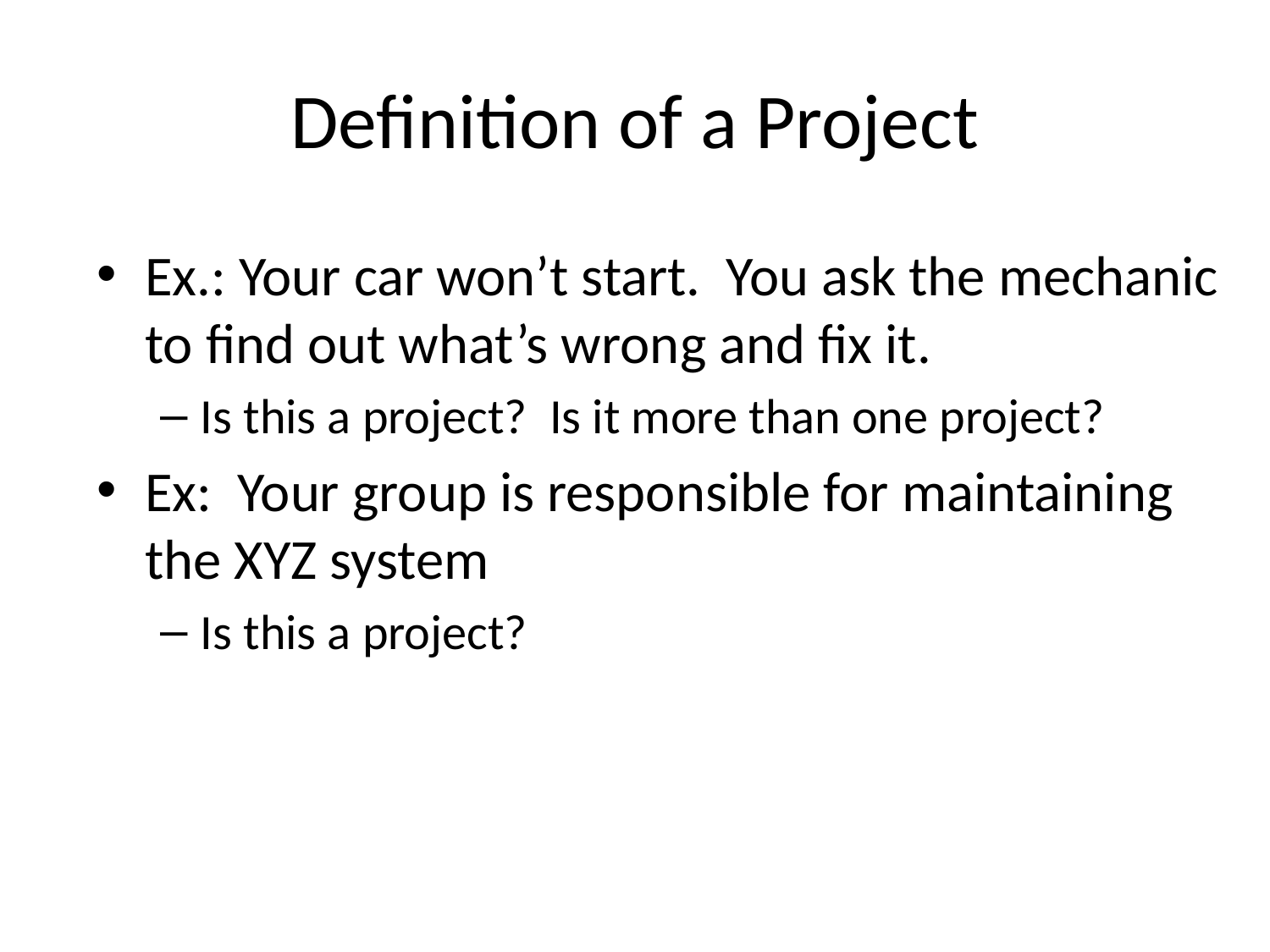

# Definition of a Project
Ex.: Your car won’t start.  You ask the mechanic to find out what’s wrong and fix it.
Is this a project?  Is it more than one project?
Ex:  Your group is responsible for maintaining the XYZ system
Is this a project?